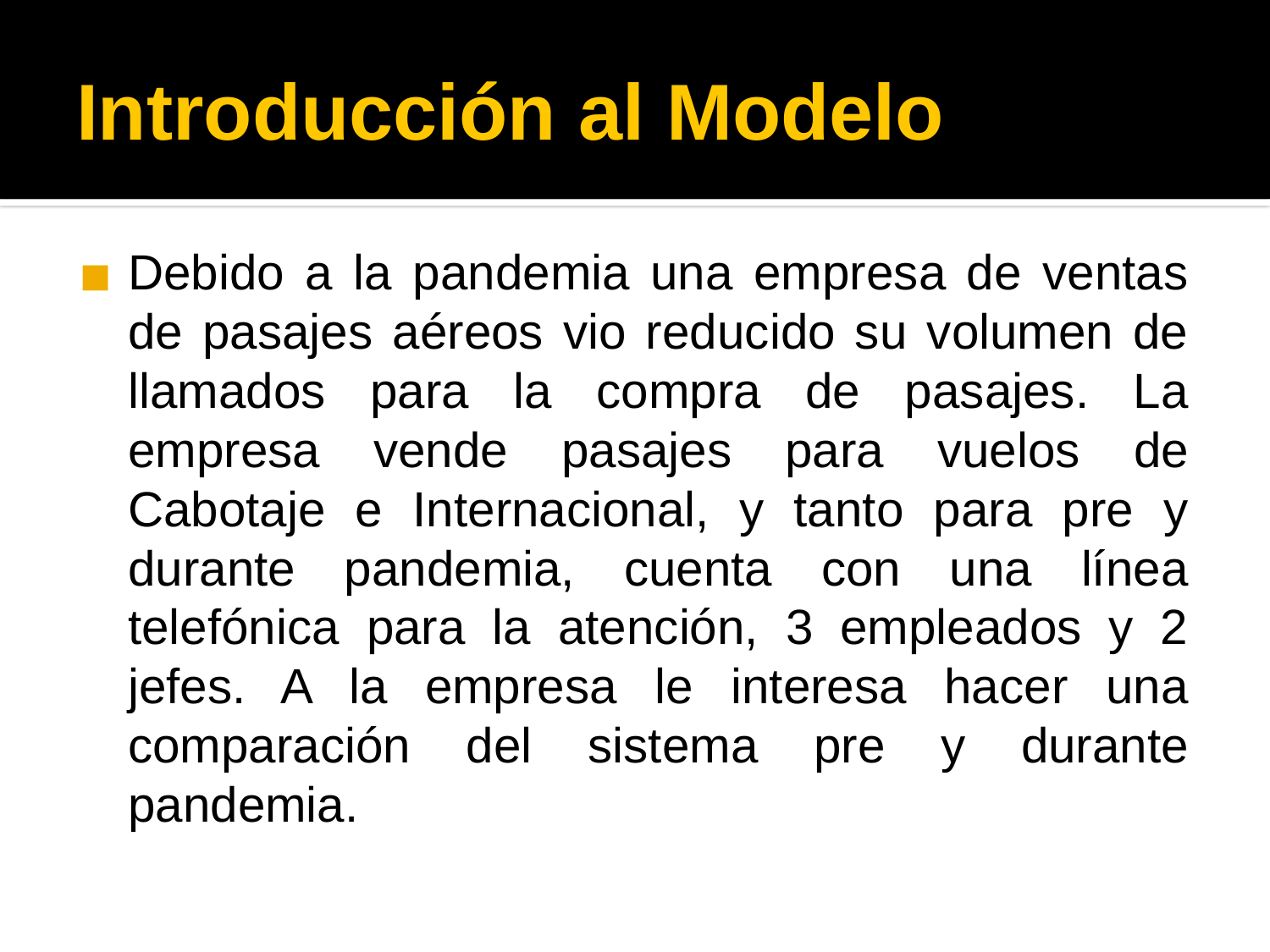

# Introducción al Modelo
Debido a la pandemia una empresa de ventas de pasajes aéreos vio reducido su volumen de llamados para la compra de pasajes. La empresa vende pasajes para vuelos de Cabotaje e Internacional, y tanto para pre y durante pandemia, cuenta con una línea telefónica para la atención, 3 empleados y 2 jefes. A la empresa le interesa hacer una comparación del sistema pre y durante pandemia.